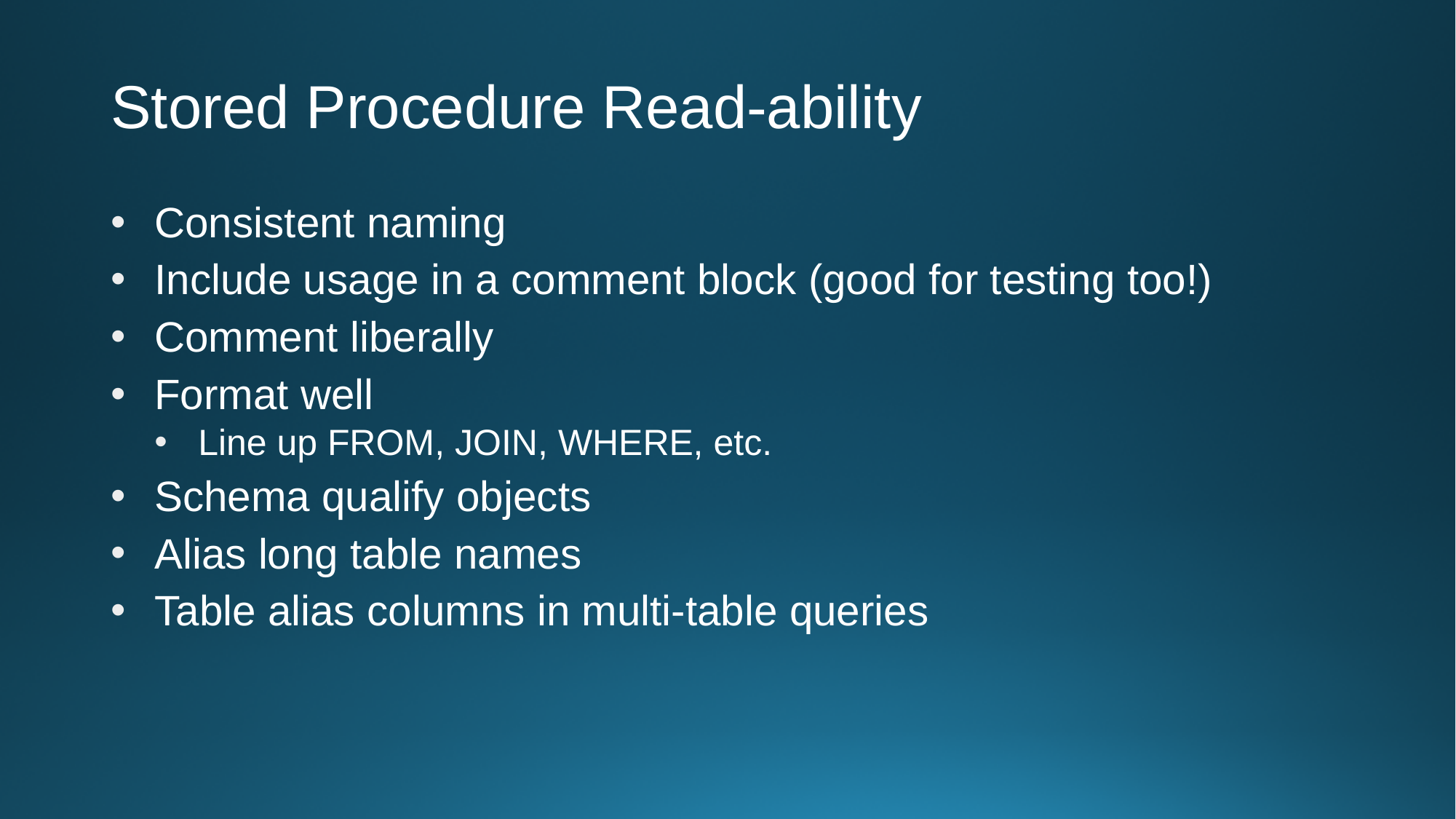

# Stored Procedure Read-ability
Consistent naming
Include usage in a comment block (good for testing too!)
Comment liberally
Format well
Line up FROM, JOIN, WHERE, etc.
Schema qualify objects
Alias long table names
Table alias columns in multi-table queries